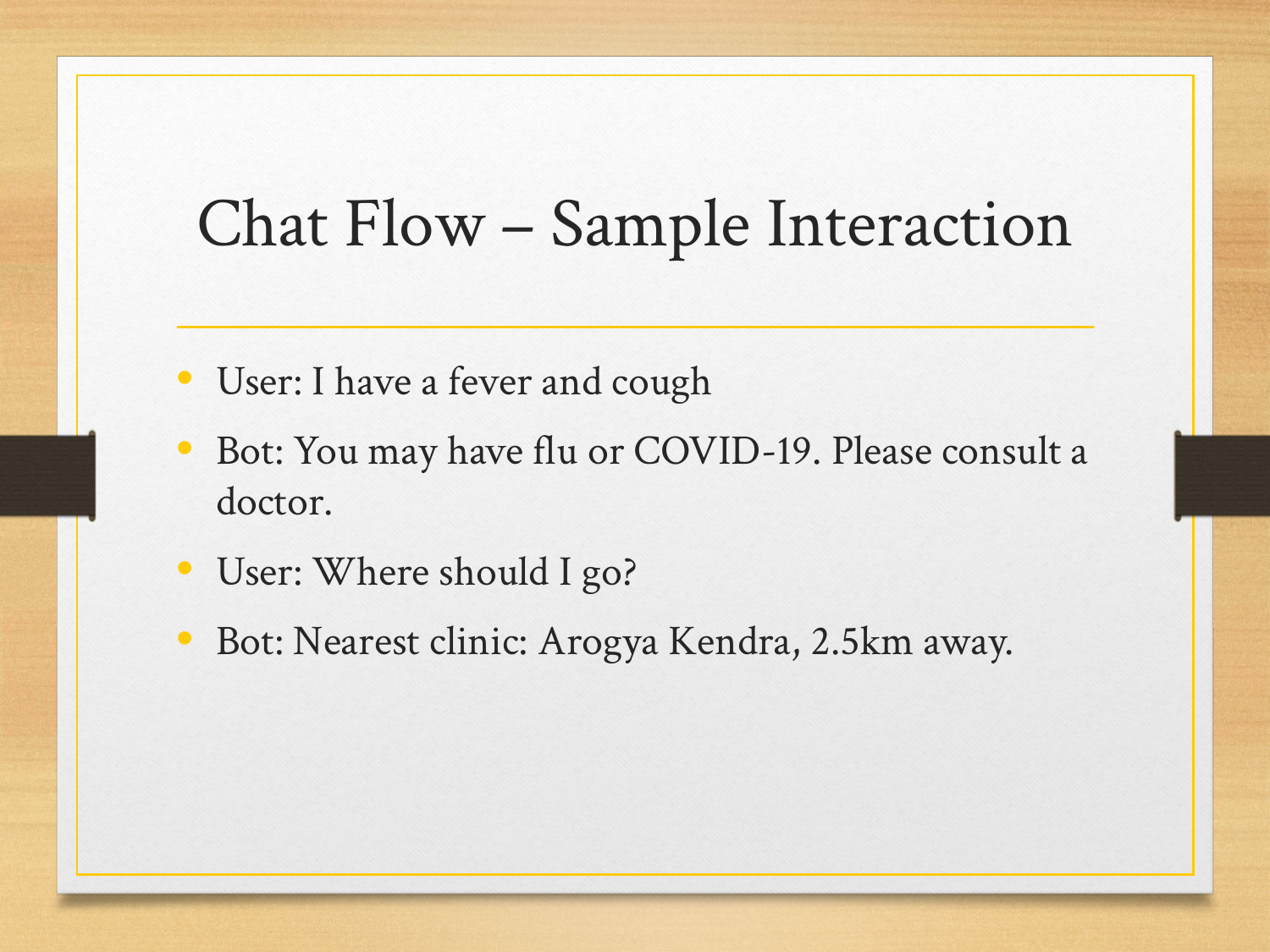

# Chat Flow – Sample Interaction
User: I have a fever and cough
Bot: You may have flu or COVID-19. Please consult a doctor.
User: Where should I go?
Bot: Nearest clinic: Arogya Kendra, 2.5km away.